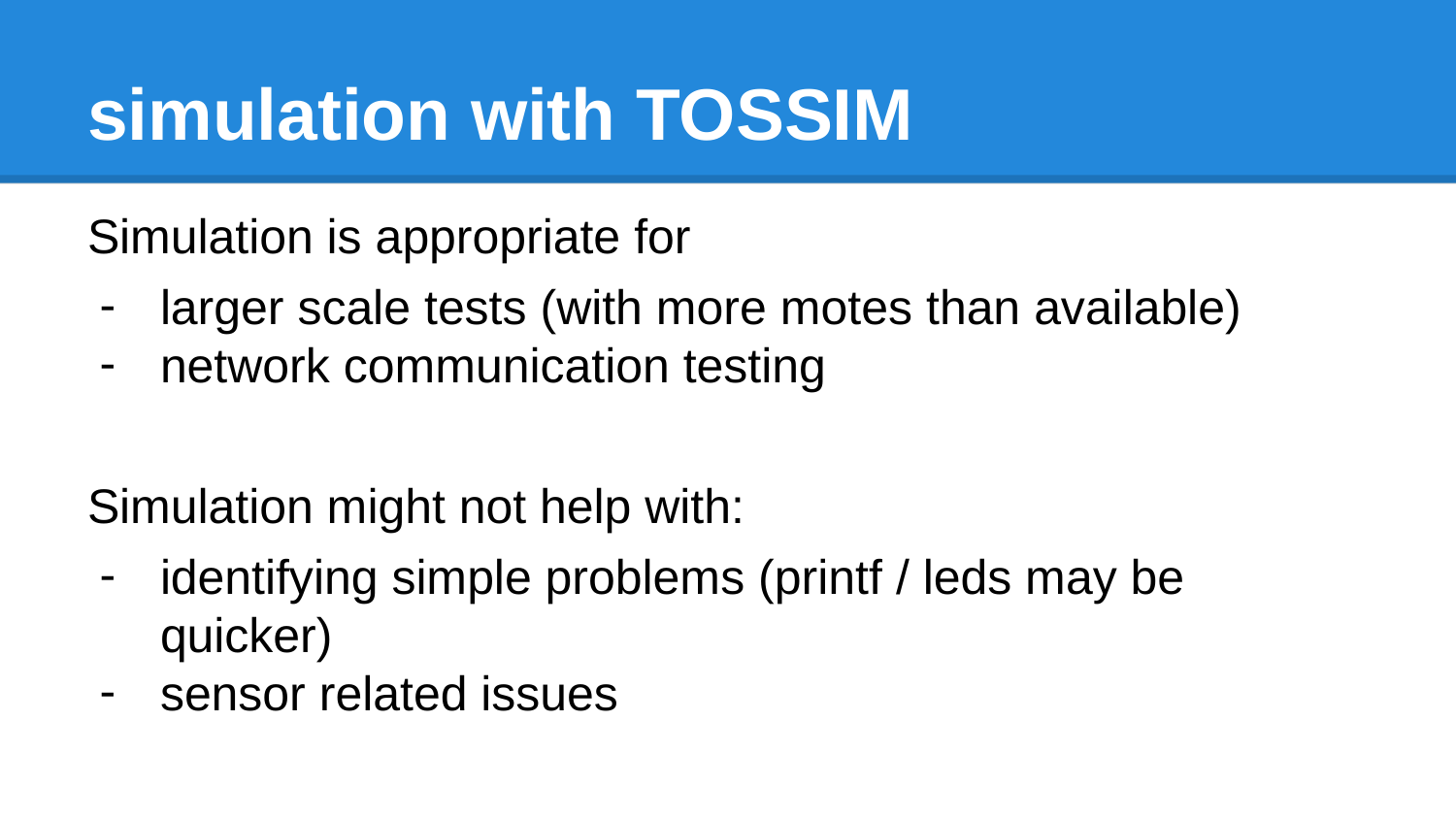

# simulation with TOSSIM
Simulation is appropriate for
larger scale tests (with more motes than available)
network communication testing

Simulation might not help with:
identifying simple problems (printf / leds may be quicker)
sensor related issues